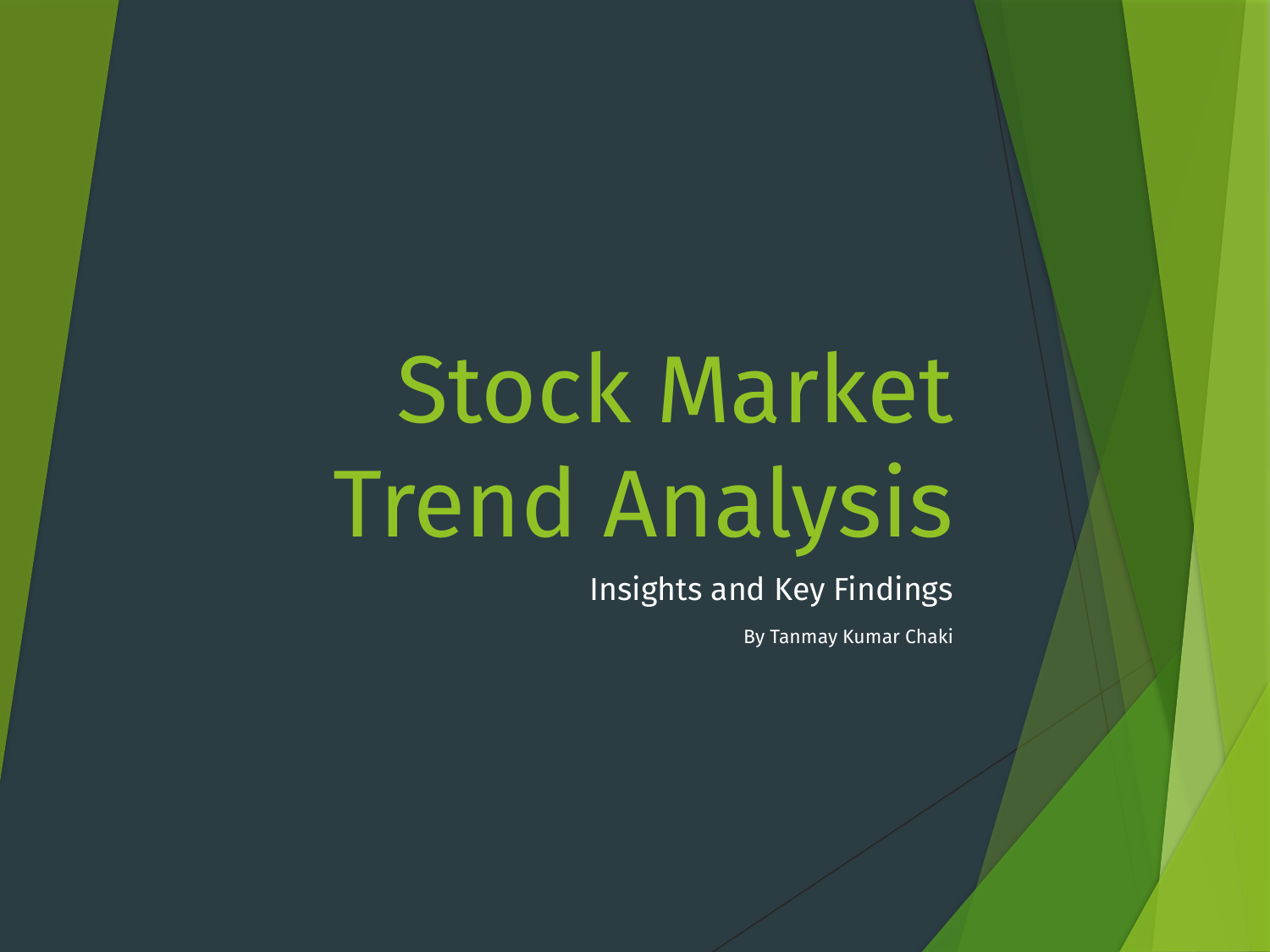

# Stock Market Trend Analysis
Insights and Key Findings
By Tanmay Kumar Chaki